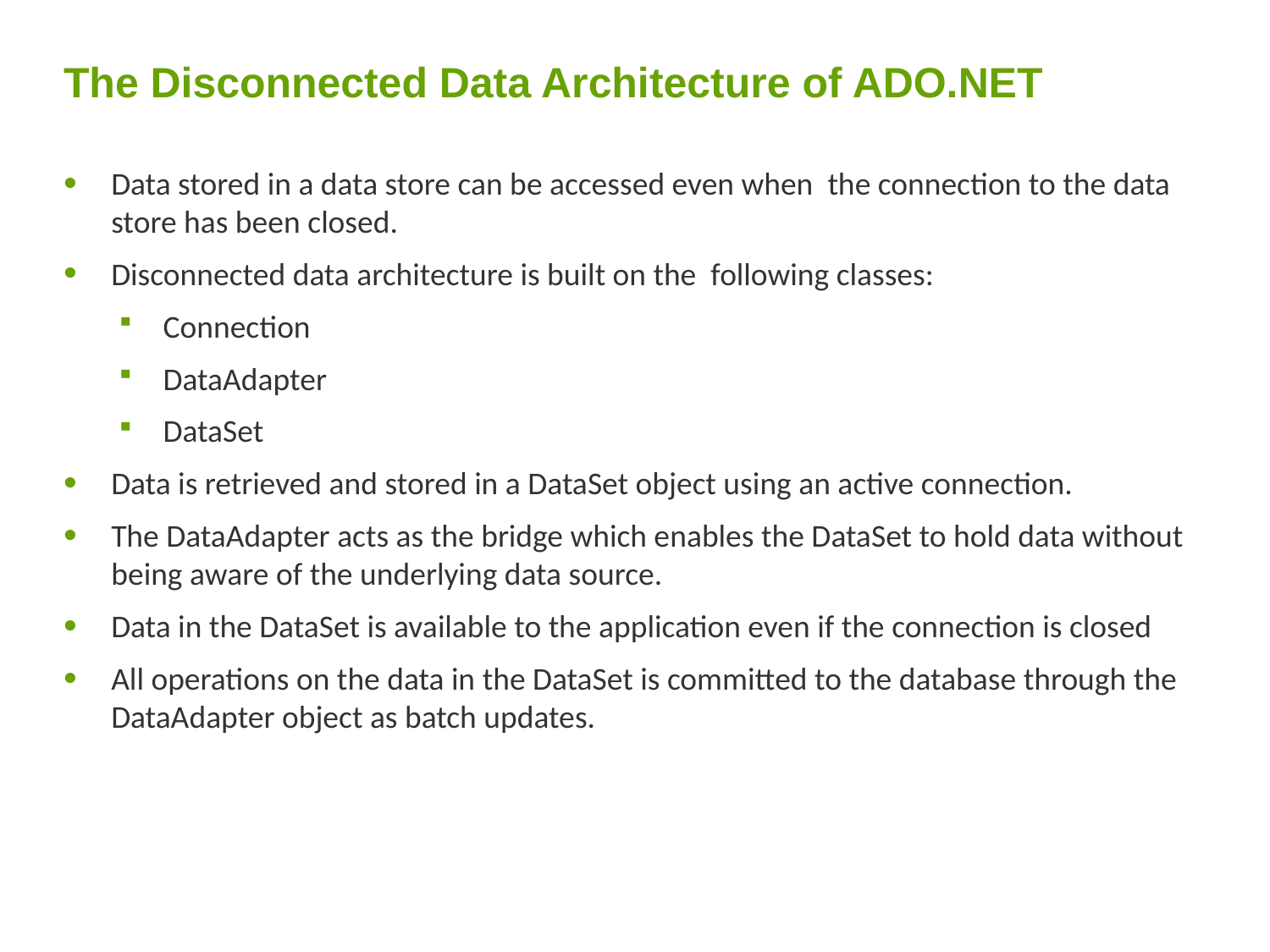

# The Disconnected Data Architecture of ADO.NET
Data stored in a data store can be accessed even when  the connection to the data store has been closed.
Disconnected data architecture is built on the  following classes:
Connection
DataAdapter
DataSet
Data is retrieved and stored in a DataSet object using an active connection.
The DataAdapter acts as the bridge which enables the DataSet to hold data without being aware of the underlying data source.
Data in the DataSet is available to the application even if the connection is closed
All operations on the data in the DataSet is committed to the database through the DataAdapter object as batch updates.